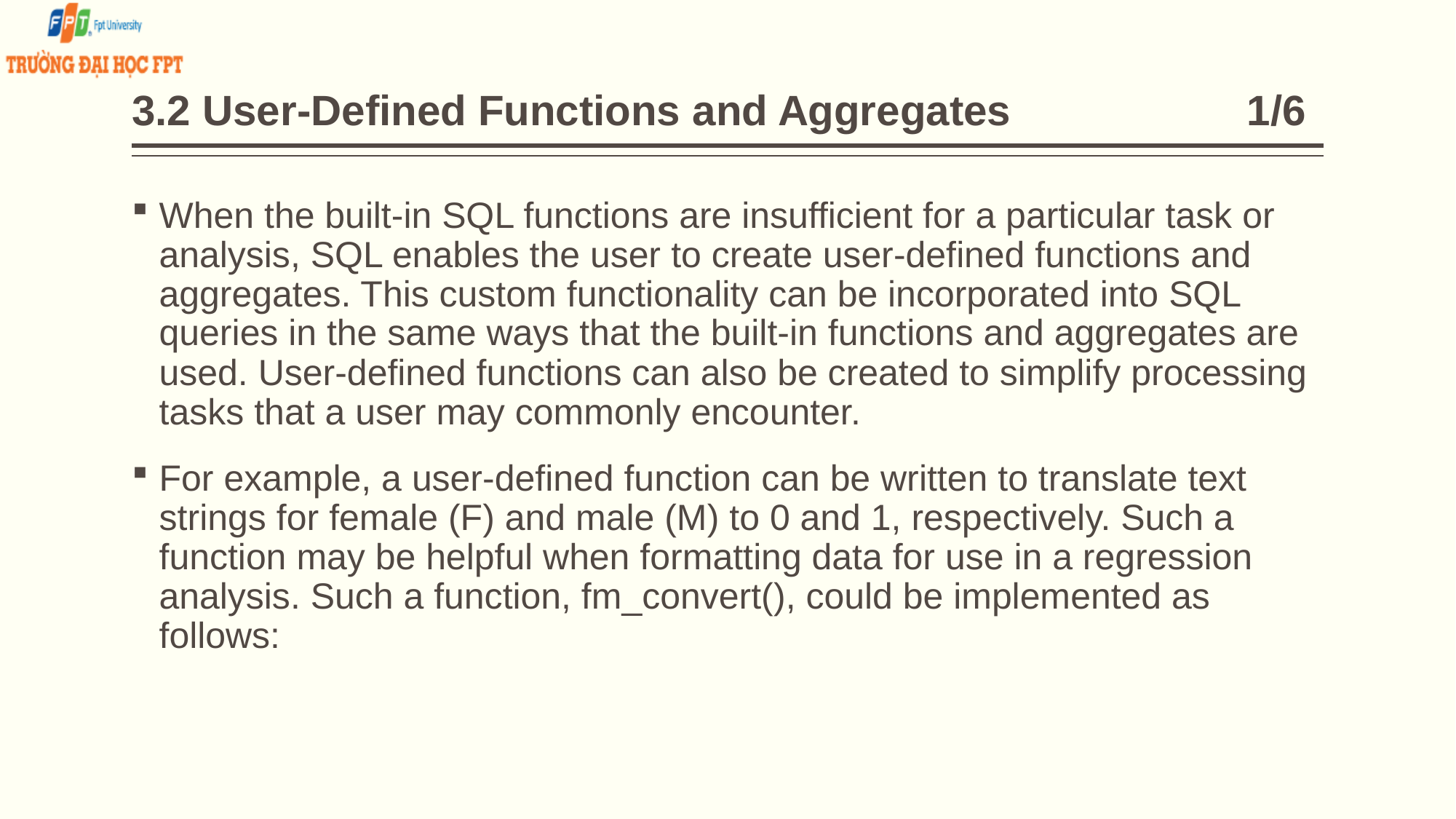

# 3.2 User-Defined Functions and Aggregates                    1/6
When the built-in SQL functions are insufficient for a particular task or analysis, SQL enables the user to create user-defined functions and aggregates. This custom functionality can be incorporated into SQL queries in the same ways that the built-in functions and aggregates are used. User-defined functions can also be created to simplify processing tasks that a user may commonly encounter.
For example, a user-defined function can be written to translate text strings for female (F) and male (M) to 0 and 1, respectively. Such a function may be helpful when formatting data for use in a regression analysis. Such a function, fm_convert(), could be implemented as follows: